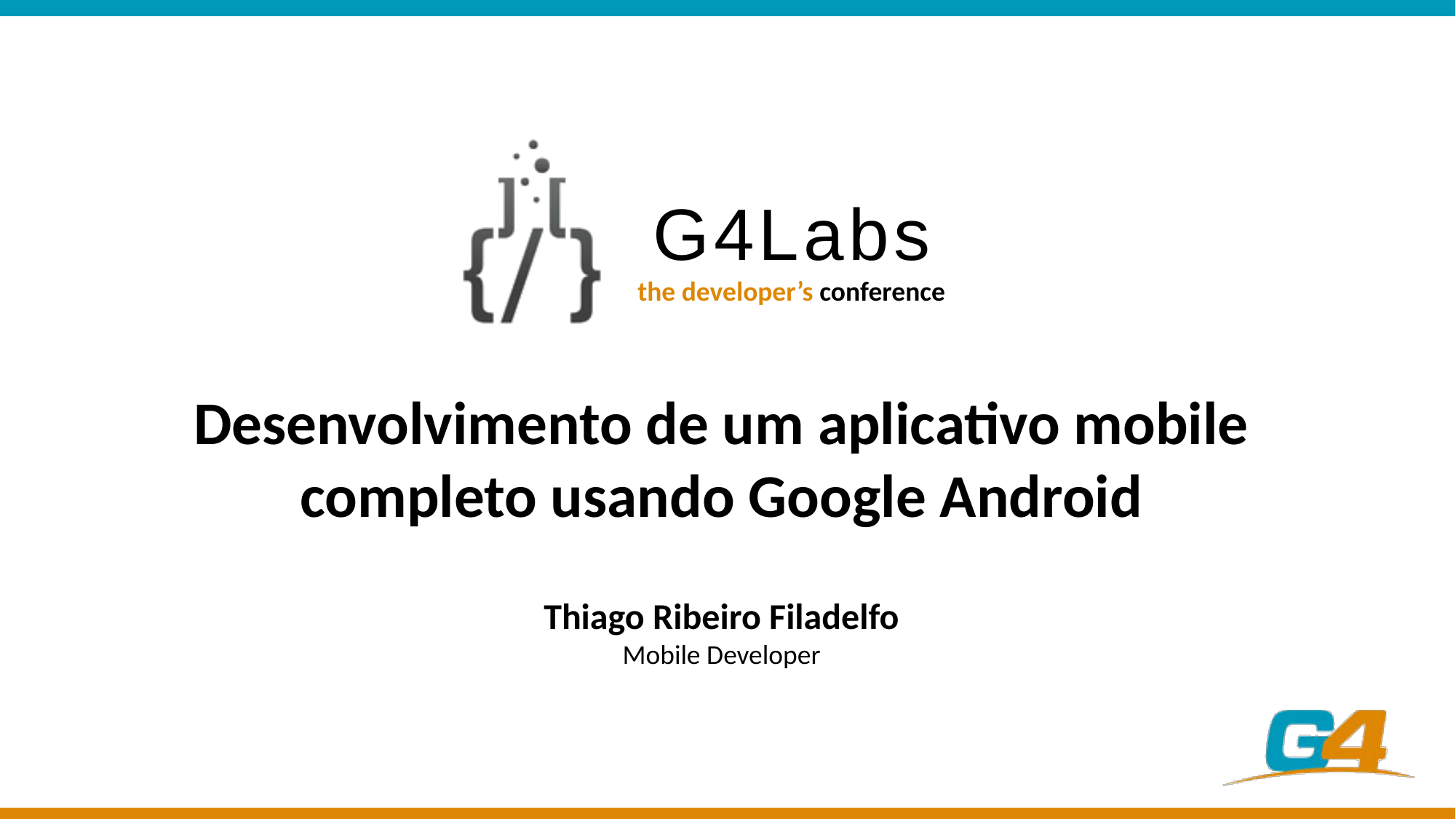

# Desenvolvimento de um aplicativo mobile completo usando Google Android
Thiago Ribeiro Filadelfo
Mobile Developer